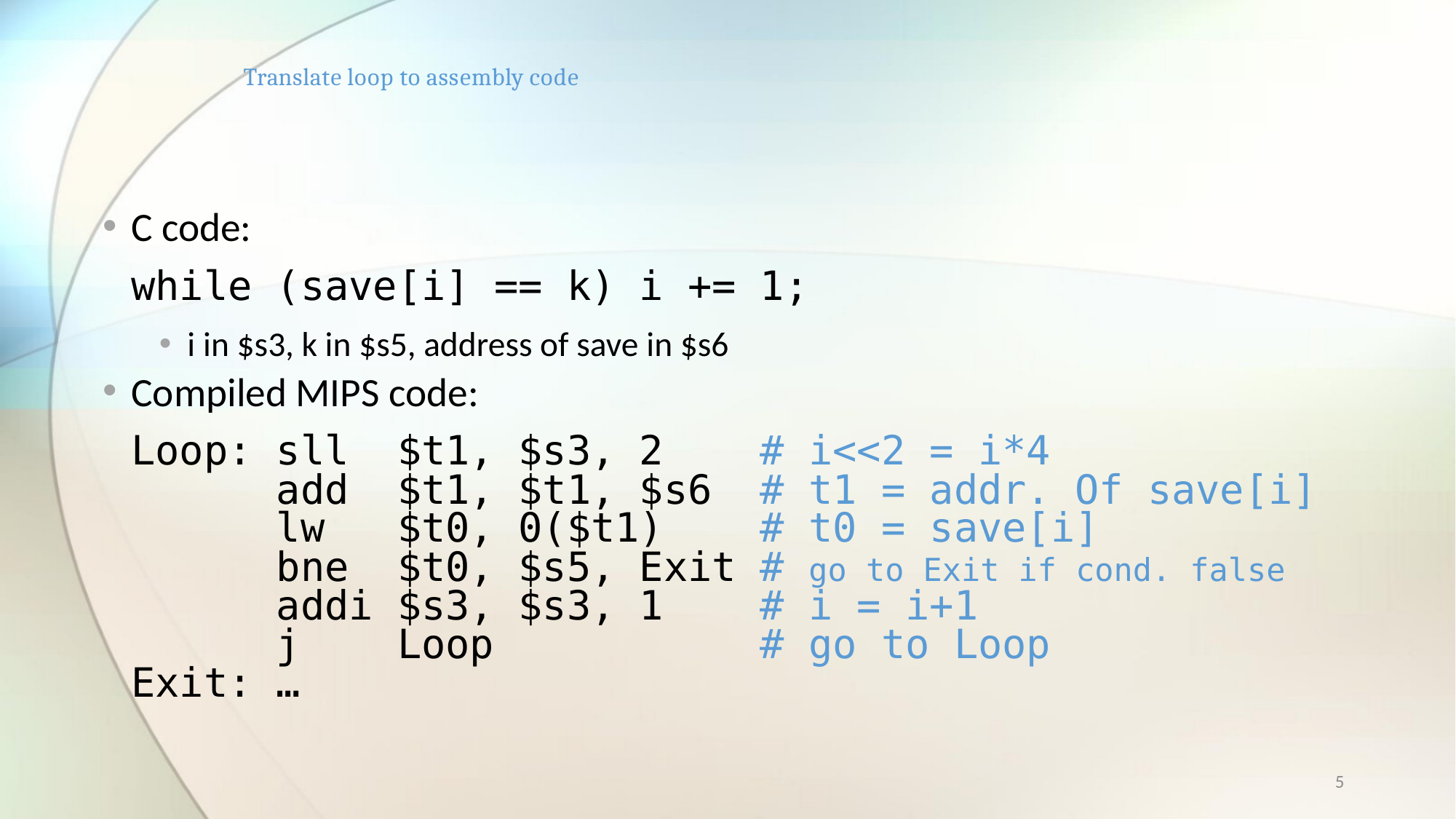

# Translate loop to assembly code
C code:
	while (save[i] == k) i += 1;
i in $s3, k in $s5, address of save in $s6
Compiled MIPS code:
	Loop: sll  $t1, $s3, 2    # i<<2 = i*4
      add  $t1, $t1, $s6  # t1 = addr. Of save[i]
      lw   $t0, 0($t1)    # t0 = save[i]
      bne  $t0, $s5, Exit # go to Exit if cond. false
      addi $s3, $s3, 1    # i = i+1
      j    Loop           # go to Loop
Exit: …
5